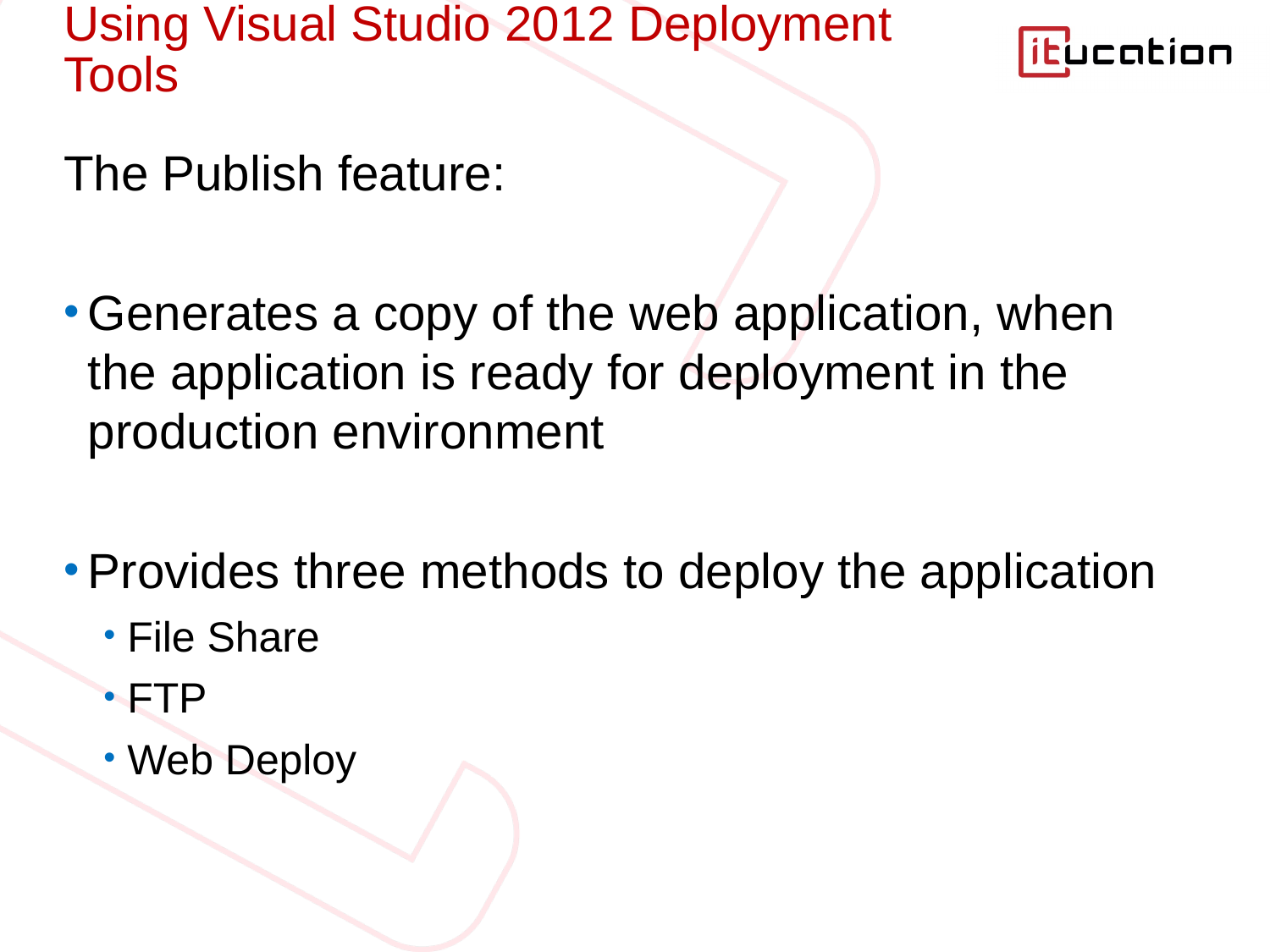

# Using Visual Studio 2012 Deployment Tools
The Publish feature:

Generates a copy of the web application, when the application is ready for deployment in the production environment

Provides three methods to deploy the application
File Share
FTP
Web Deploy